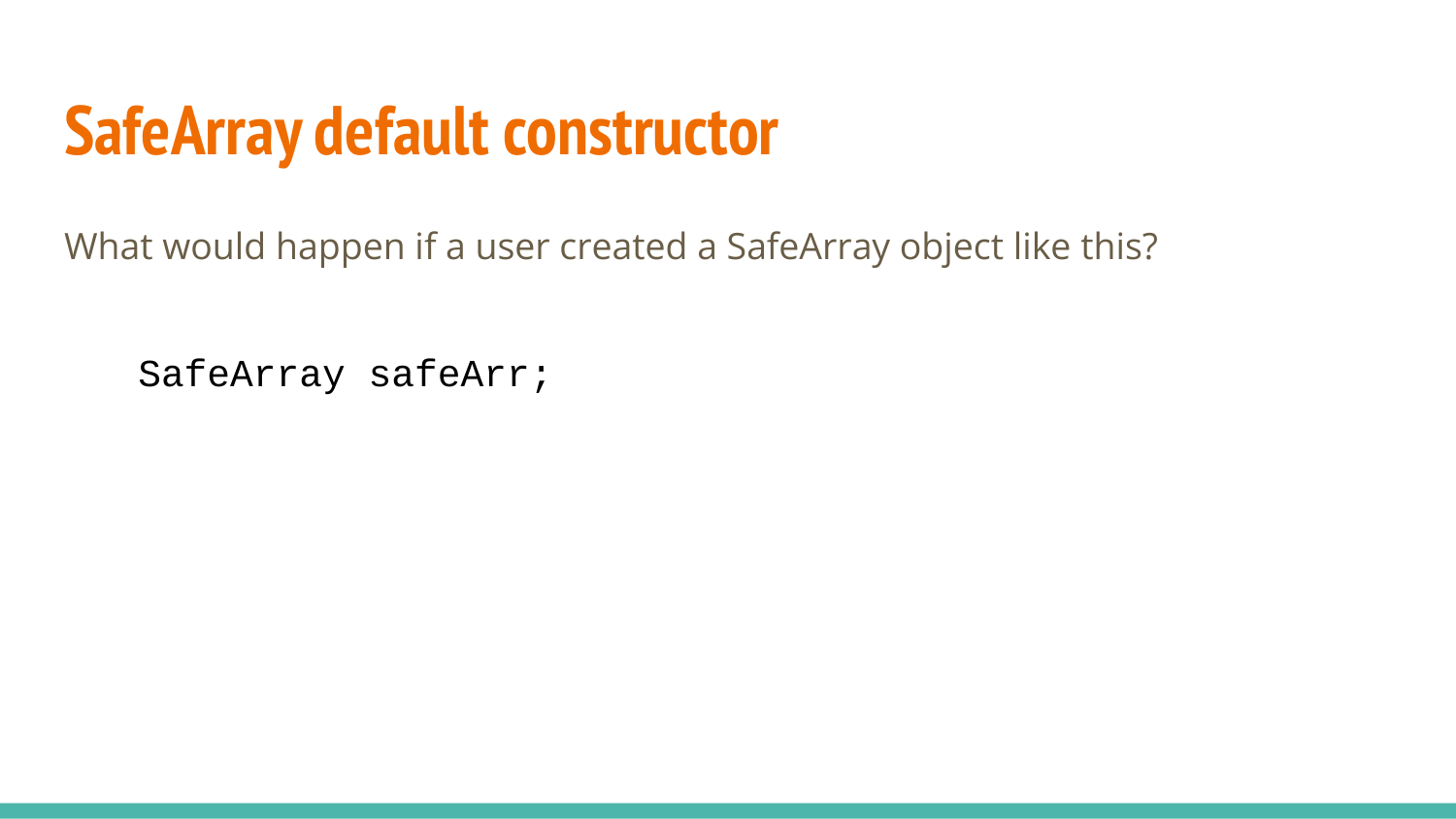

# SafeArray default constructor
What would happen if a user created a SafeArray object like this?
SafeArray safeArr;